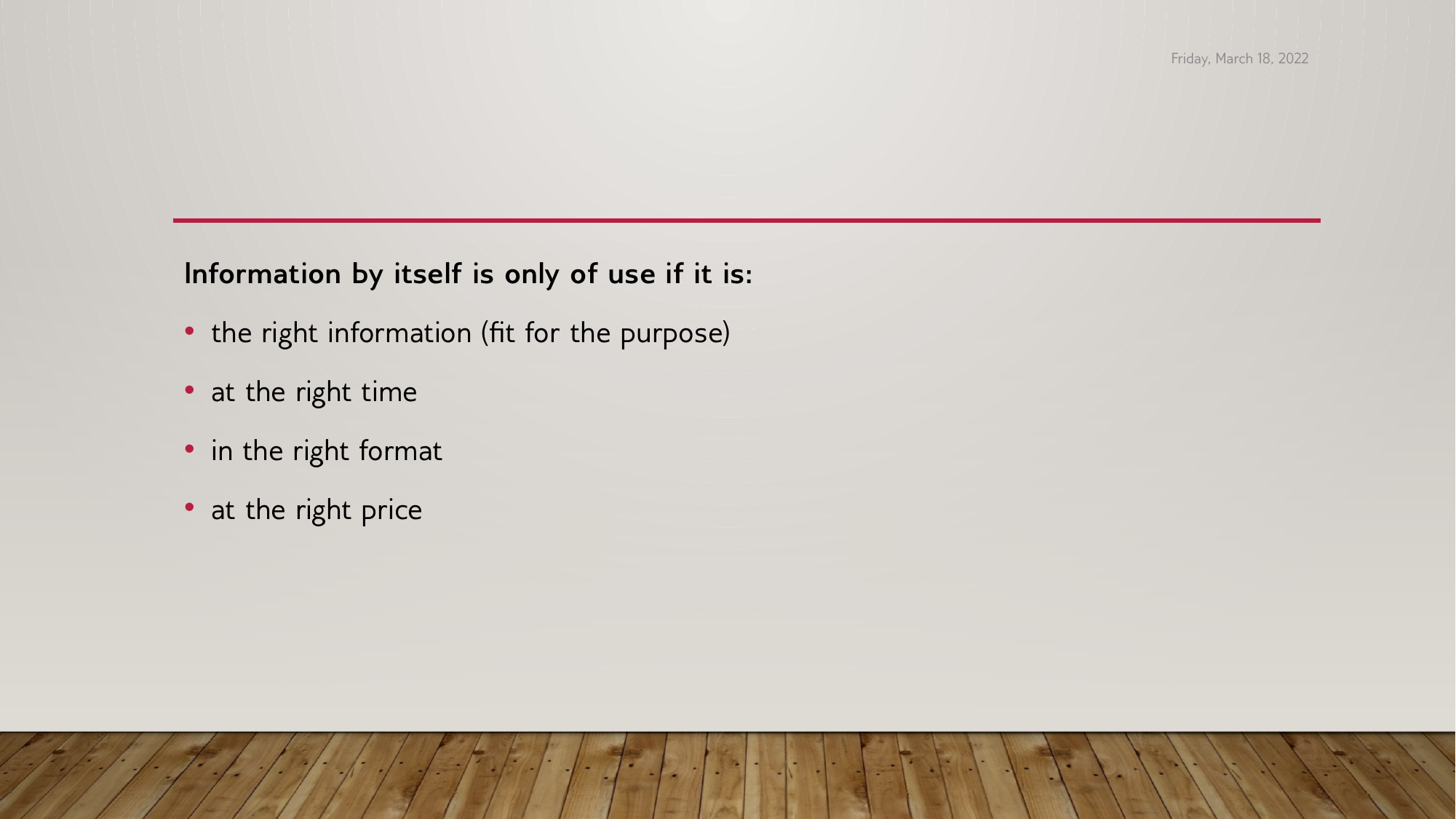

Friday, March 18, 2022
Information by itself is only of use if it is:
the right information (fit for the purpose)
at the right time
in the right format
at the right price